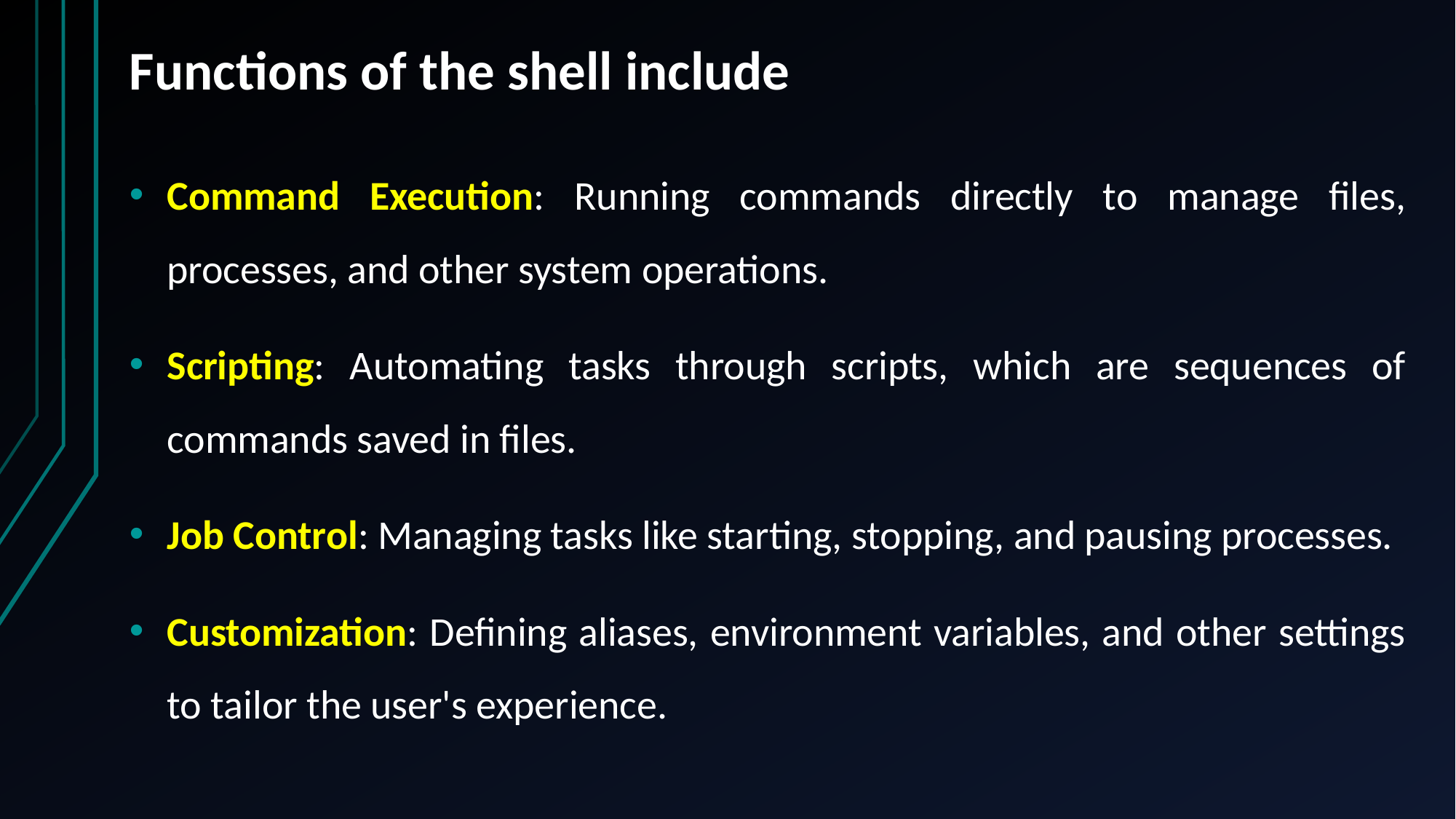

# Functions of the shell include
Command Execution: Running commands directly to manage files, processes, and other system operations.
Scripting: Automating tasks through scripts, which are sequences of commands saved in files.
Job Control: Managing tasks like starting, stopping, and pausing processes.
Customization: Defining aliases, environment variables, and other settings to tailor the user's experience.